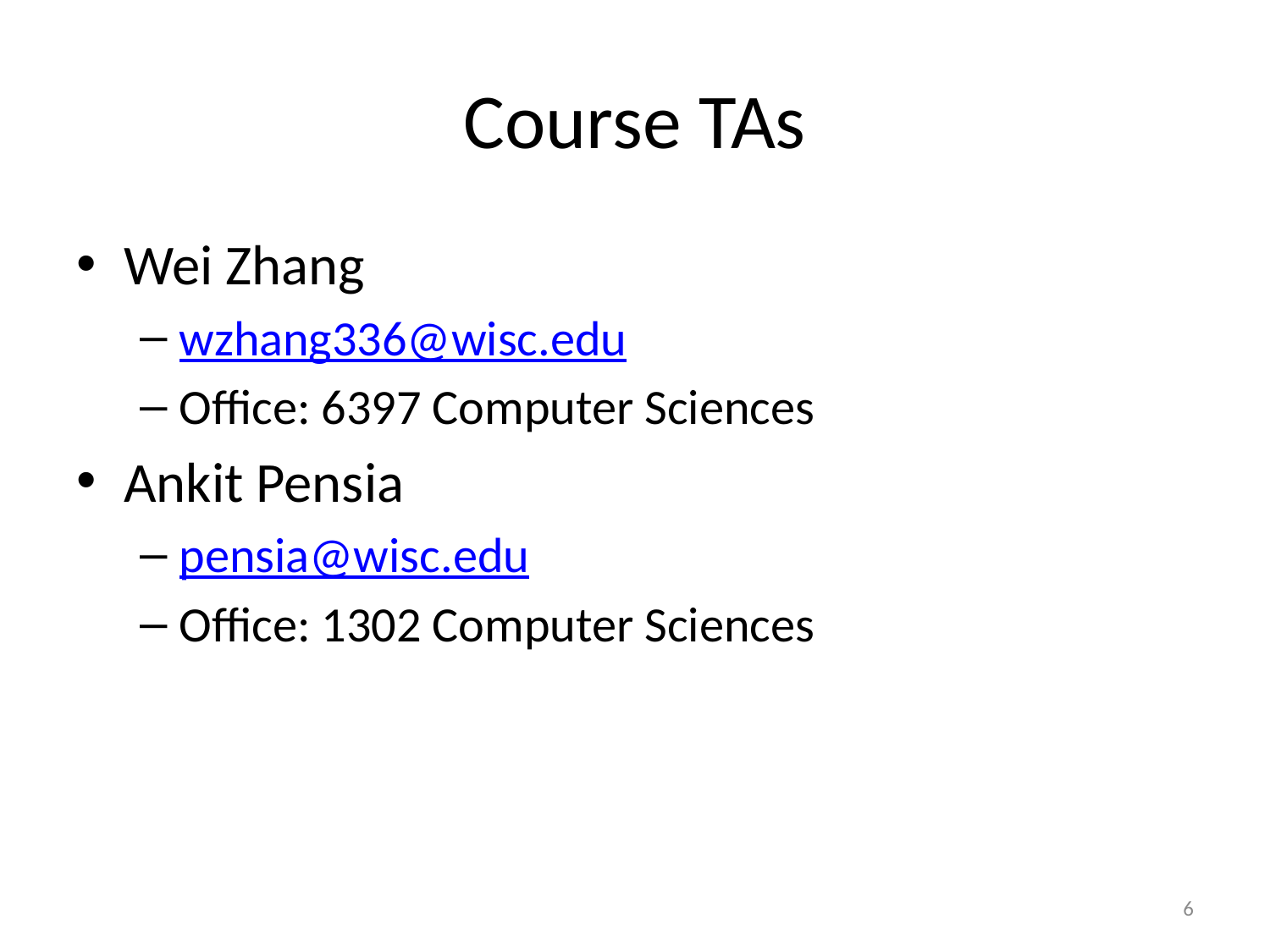

# Course TAs
Wei Zhang
wzhang336@wisc.edu
Office: 6397 Computer Sciences
Ankit Pensia
pensia@wisc.edu
Office: 1302 Computer Sciences

6